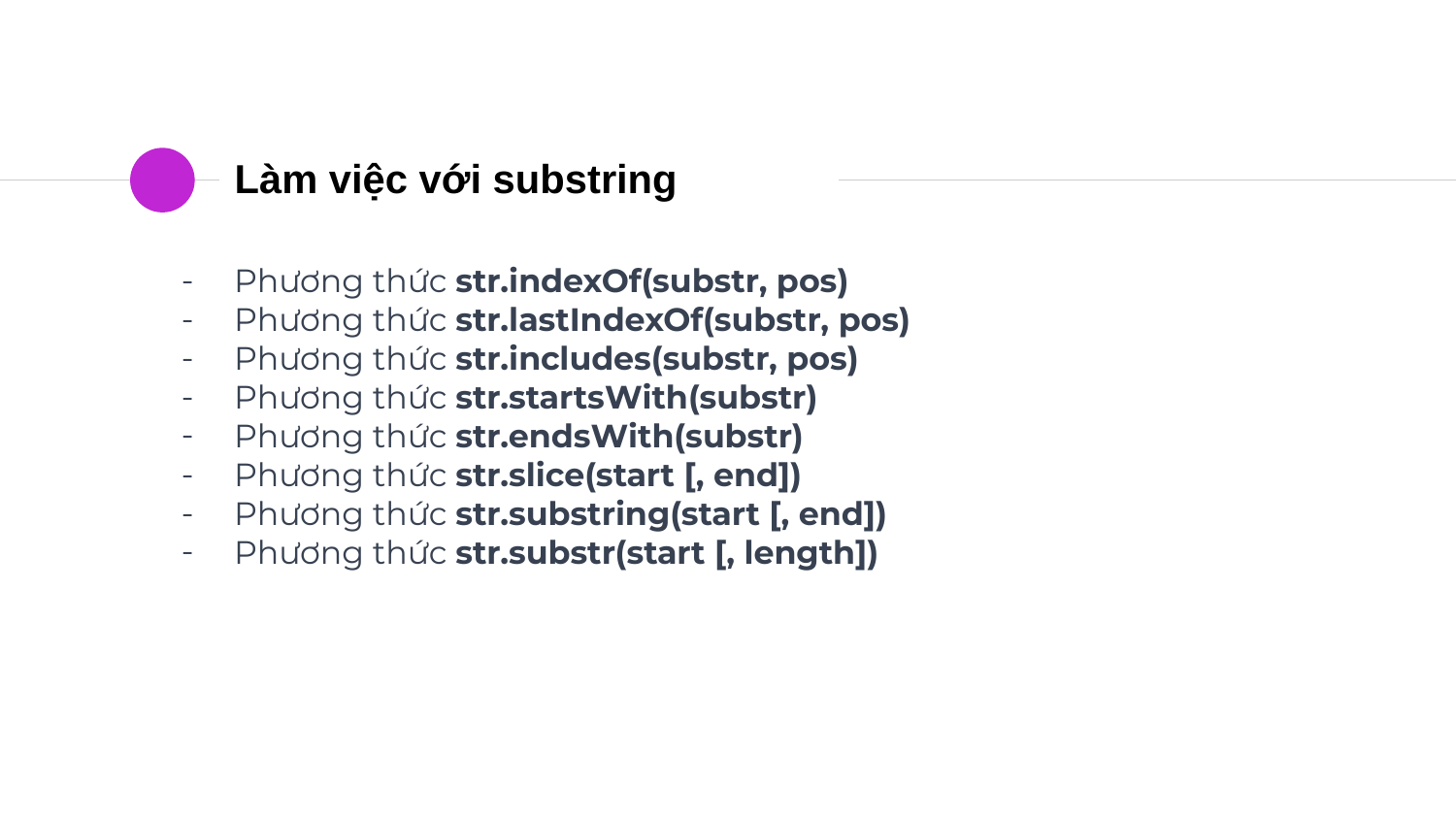

# Làm việc với substring
Phương thức str.indexOf(substr, pos)
Phương thức str.lastIndexOf(substr, pos)
Phương thức str.includes(substr, pos)
Phương thức str.startsWith(substr)
Phương thức str.endsWith(substr)
Phương thức str.slice(start [, end])
Phương thức str.substring(start [, end])
Phương thức str.substr(start [, length])